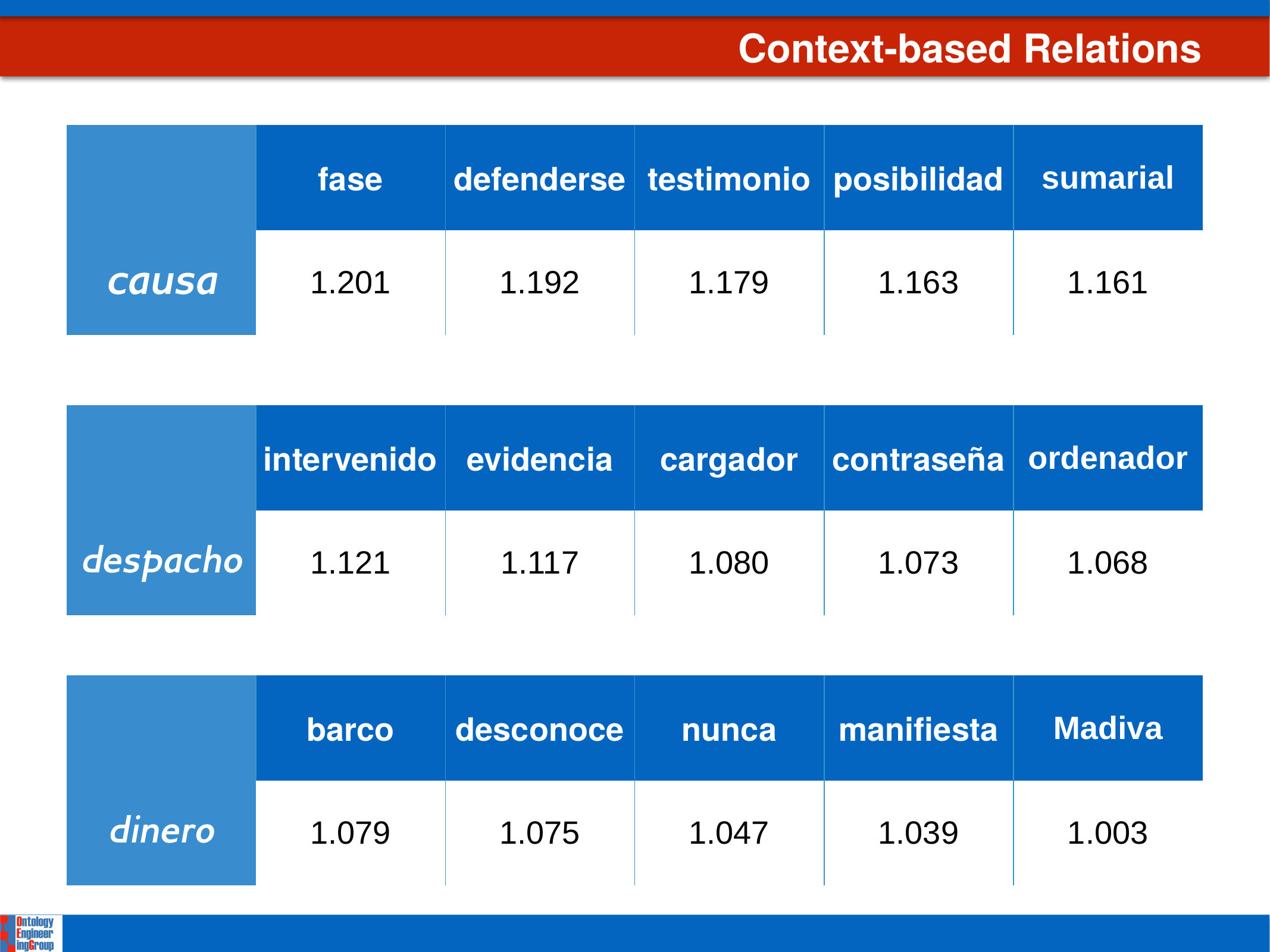

# Context-based Relations
|  | fase | defenderse | testimonio | posibilidad | sumarial |
| --- | --- | --- | --- | --- | --- |
| causa | 1.201 | 1.192 | 1.179 | 1.163 | 1.161 |
|  | intervenido | evidencia | cargador | contraseña | ordenador |
| --- | --- | --- | --- | --- | --- |
| despacho | 1.121 | 1.117 | 1.080 | 1.073 | 1.068 |
|  | barco | desconoce | nunca | manifiesta | Madiva |
| --- | --- | --- | --- | --- | --- |
| dinero | 1.079 | 1.075 | 1.047 | 1.039 | 1.003 |
7